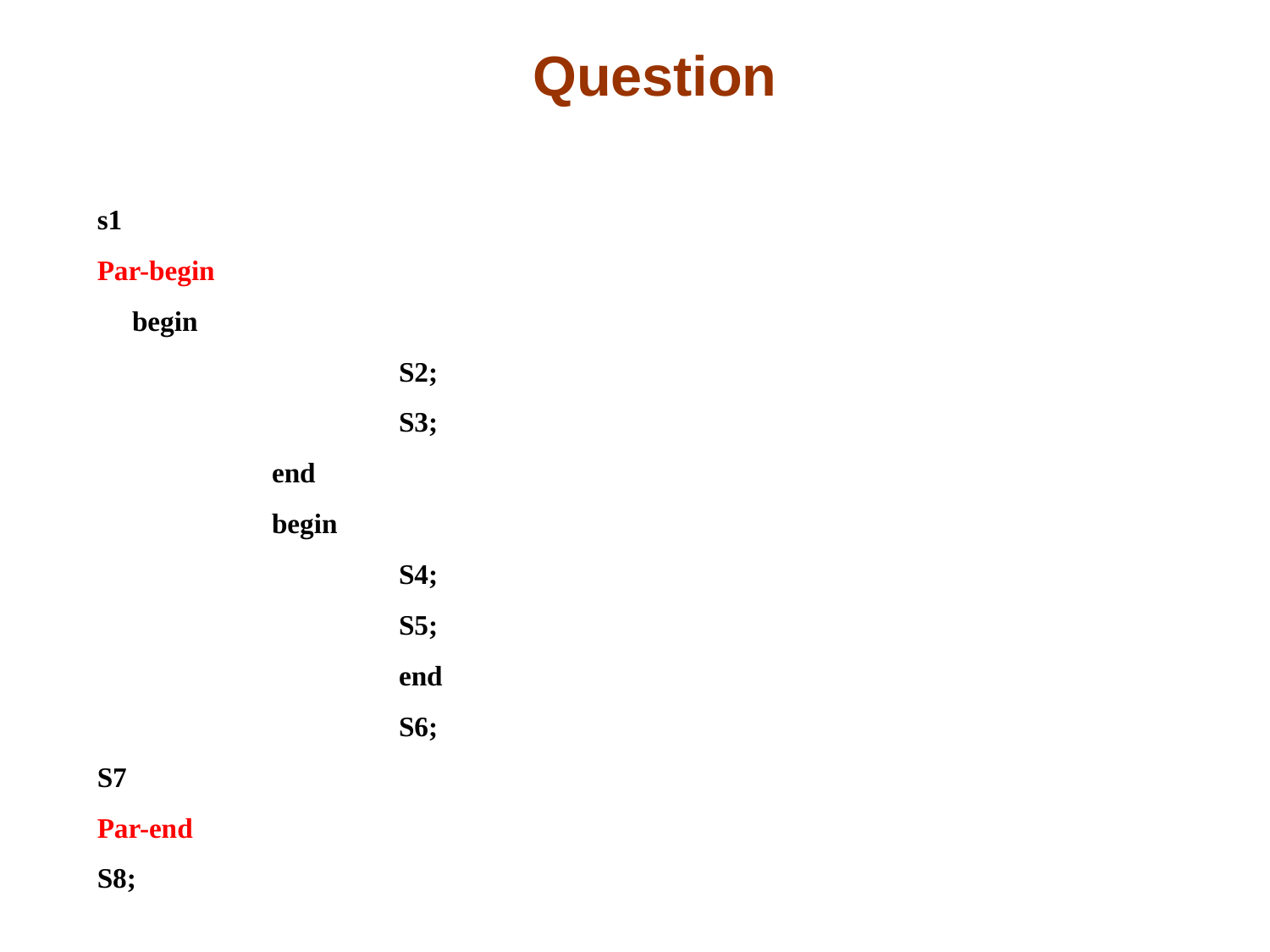

# Question
s1
Par-begin
     begin
 			S2;
			S3;
		end
		begin
			S4;
			S5;
			end
			S6;
S7
Par-end
S8;